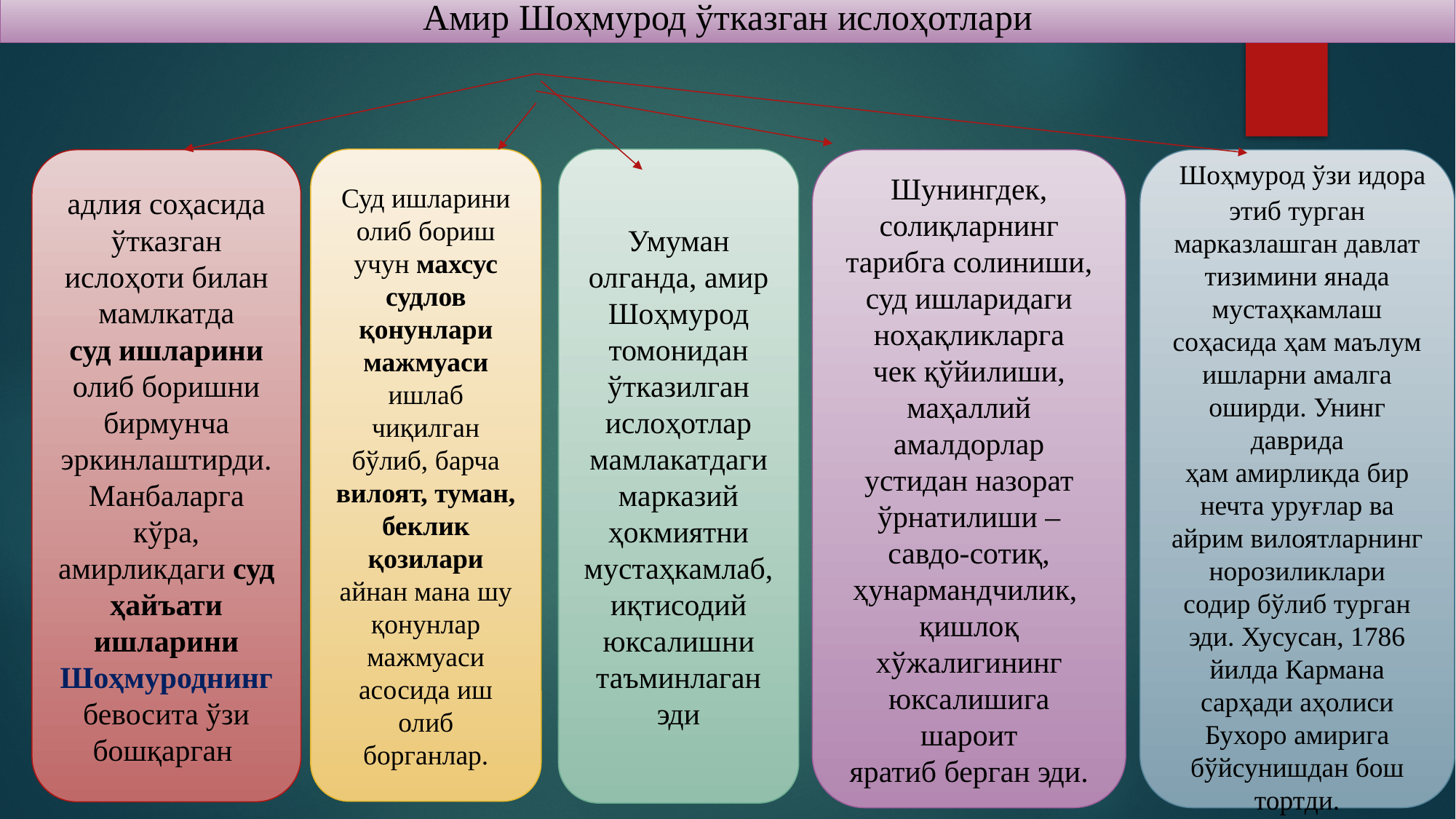

Амир Шоҳмурод ўтказган ислоҳотлари
Суд ишларини олиб бориш учун махсус судлов қонунлари мажмуаси ишлаб
чиқилган бўлиб, барча вилоят, туман, беклик қозилари айнан мана шу
қонунлар мажмуаси асосида иш олиб борганлар.
Умуман олганда, амир
Шоҳмурод томонидан ўтказилган ислоҳотлар мамлакатдаги марказий
ҳокмиятни мустаҳкамлаб, иқтисодий юксалишни таъминлаган эди
Шунингдек, солиқларнинг тарибга солиниши, суд ишларидаги ноҳақликларга
чек қўйилиши, маҳаллий амалдорлар устидан назорат ўрнатилиши – савдо-сотиқ, ҳунармандчилик,  қишлоқ хўжалигининг юксалишига шароит
яратиб берган эди.
 Шоҳмурод ўзи идора этиб турган марказлашган давлат тизимини янада
мустаҳкамлаш соҳасида ҳам маълум ишларни амалга оширди. Унинг даврида
ҳам амирликда бир нечта уруғлар ва айрим вилоятларнинг норозиликлари
содир бўлиб турган эди. Хусусан, 1786 йилда Кармана сарҳади аҳолиси
Бухоро амирига бўйсунишдан бош тортди.
адлия соҳасида ўтказган ислоҳоти билан мамлкатда
суд ишларини олиб боришни бирмунча эркинлаштирди. Манбаларга кўра,
амирликдаги суд ҳайъати ишларини Шоҳмуроднинг бевосита ўзи бошқарган